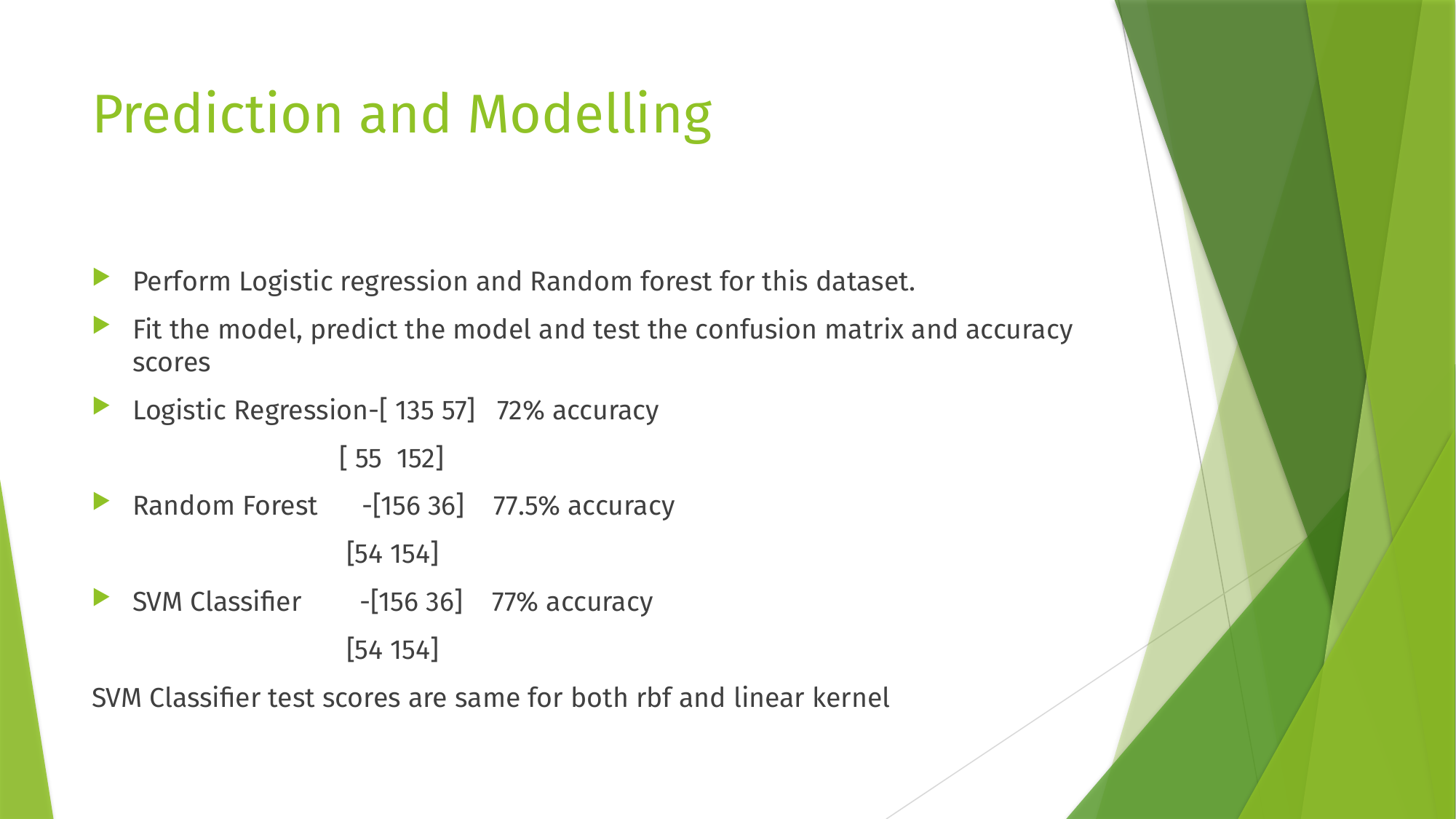

# Prediction and Modelling
Perform Logistic regression and Random forest for this dataset.
Fit the model, predict the model and test the confusion matrix and accuracy scores
Logistic Regression-[ 135 57]   72% accuracy
                                  [ 55  152]
Random Forest      -[156 36]    77.5% accuracy
                                   [54 154]
SVM Classifier        -[156 36]    77% accuracy
                                   [54 154]
SVM Classifier test scores are same for both rbf and linear kernel